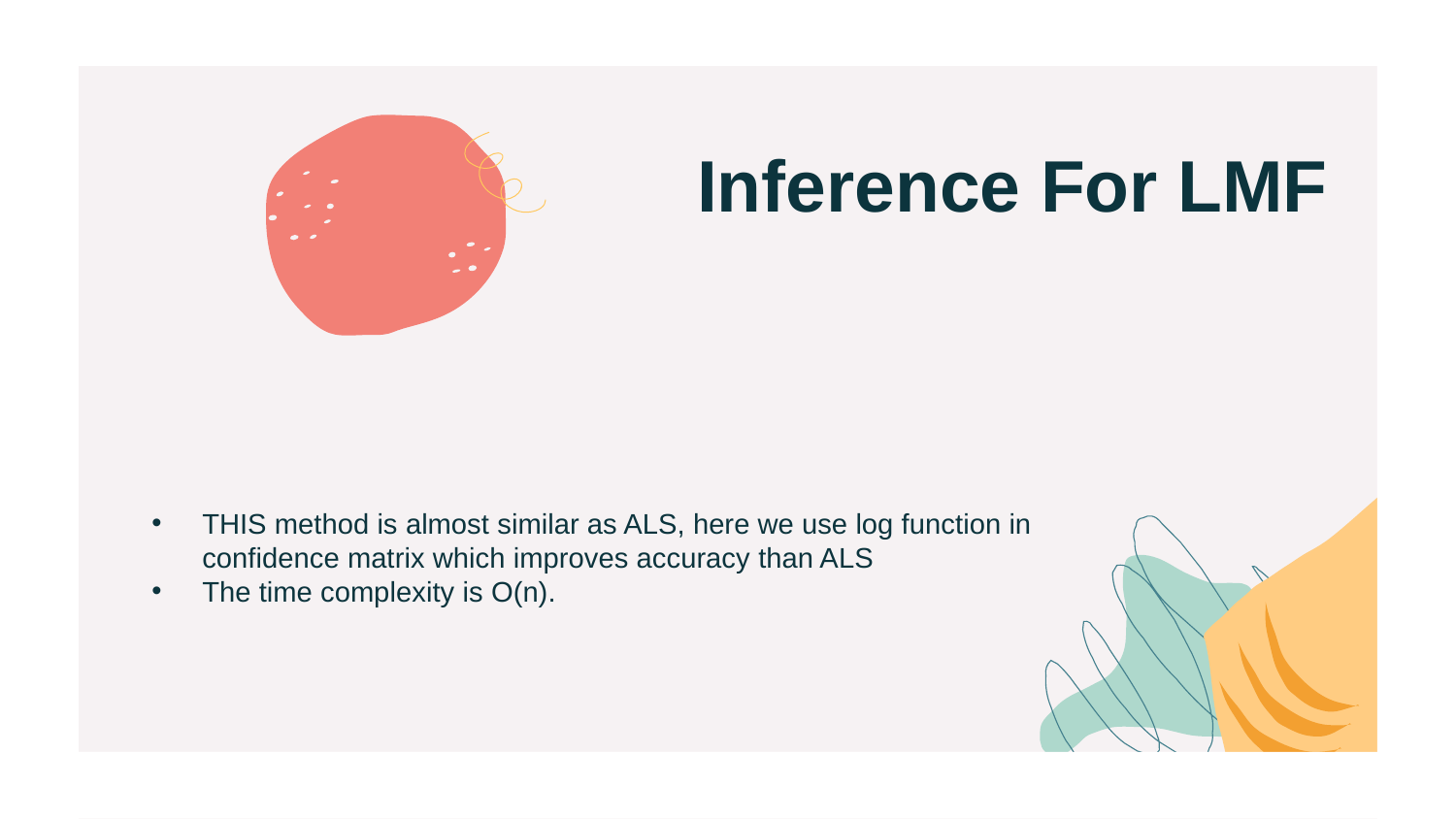

# Inference For LMF
THIS method is almost similar as ALS, here we use log function in confidence matrix which improves accuracy than ALS
The time complexity is O(n).